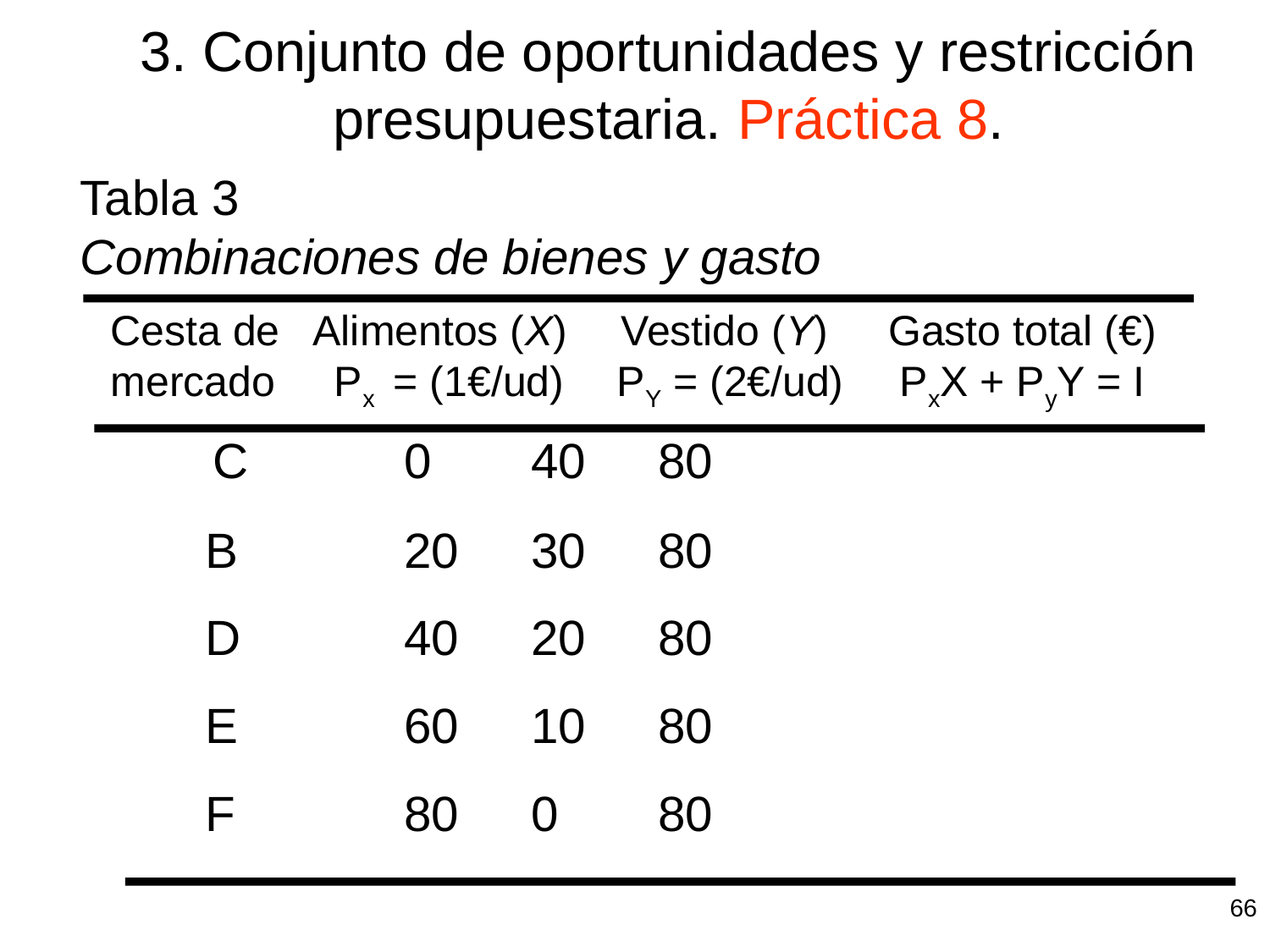

# 3. Conjunto de oportunidades y restricción presupuestaria. Práctica 8.
Tabla 3
Combinaciones de bienes y gasto
  Cesta de   Alimentos (X)	  Vestido (Y)	Gasto total (€)
  mercado     Px  = (1€/ud)	   PY = (2€/ud)	PxX + PyY = I

    C		0	40	80
    B		20	30	80
    D		40	20	80
    E		60	10	80
    F		80	0	80

66